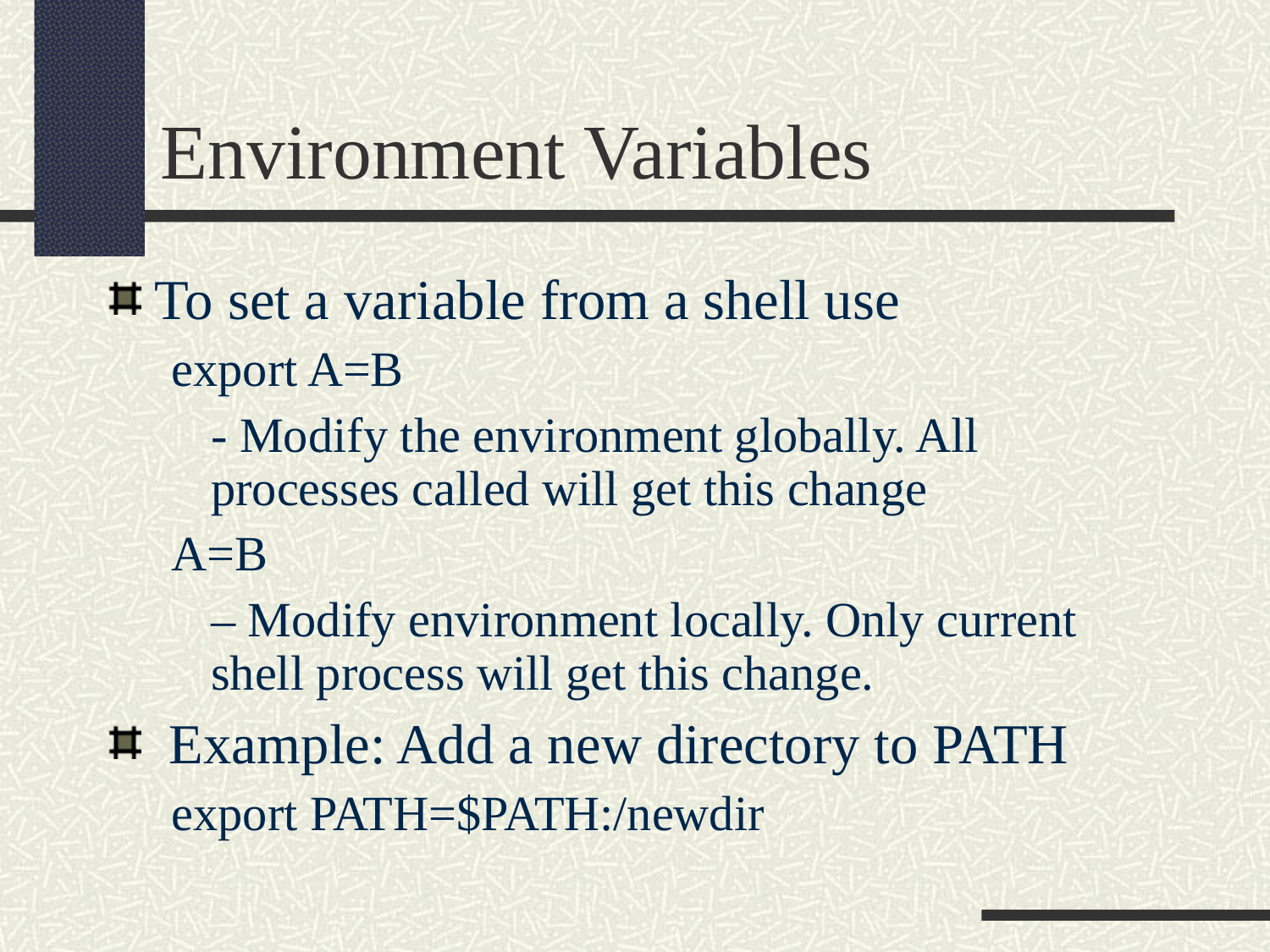

Environment Variables
To set a variable from a shell use
export A=B
	- Modify the environment globally. All processes called will get this change
A=B
	– Modify environment locally. Only current shell process will get this change.
 Example: Add a new directory to PATH
export PATH=$PATH:/newdir